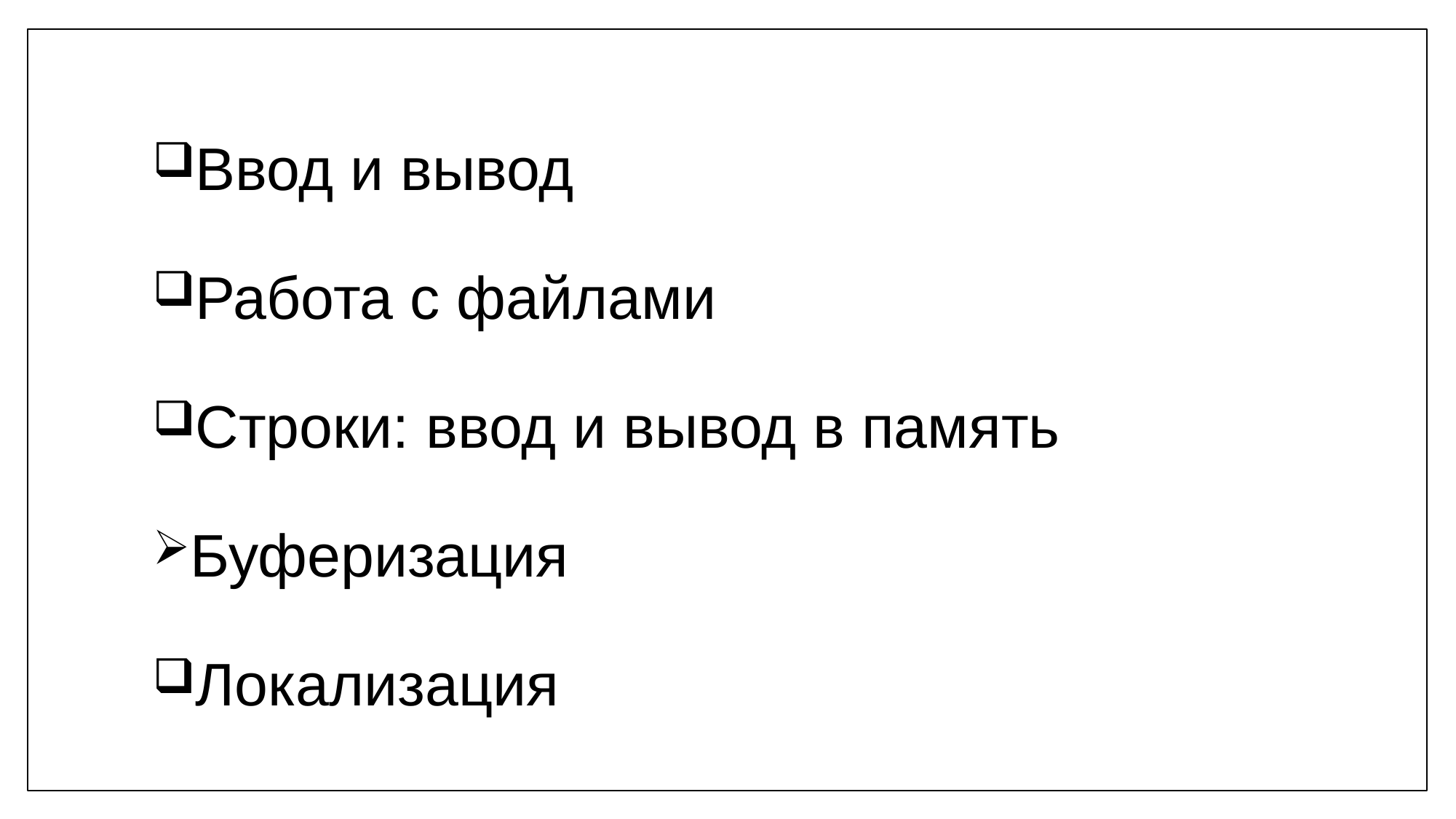

Ввод и вывод
Работа с файлами
Строки: ввод и вывод в память
Буферизация
Локализация